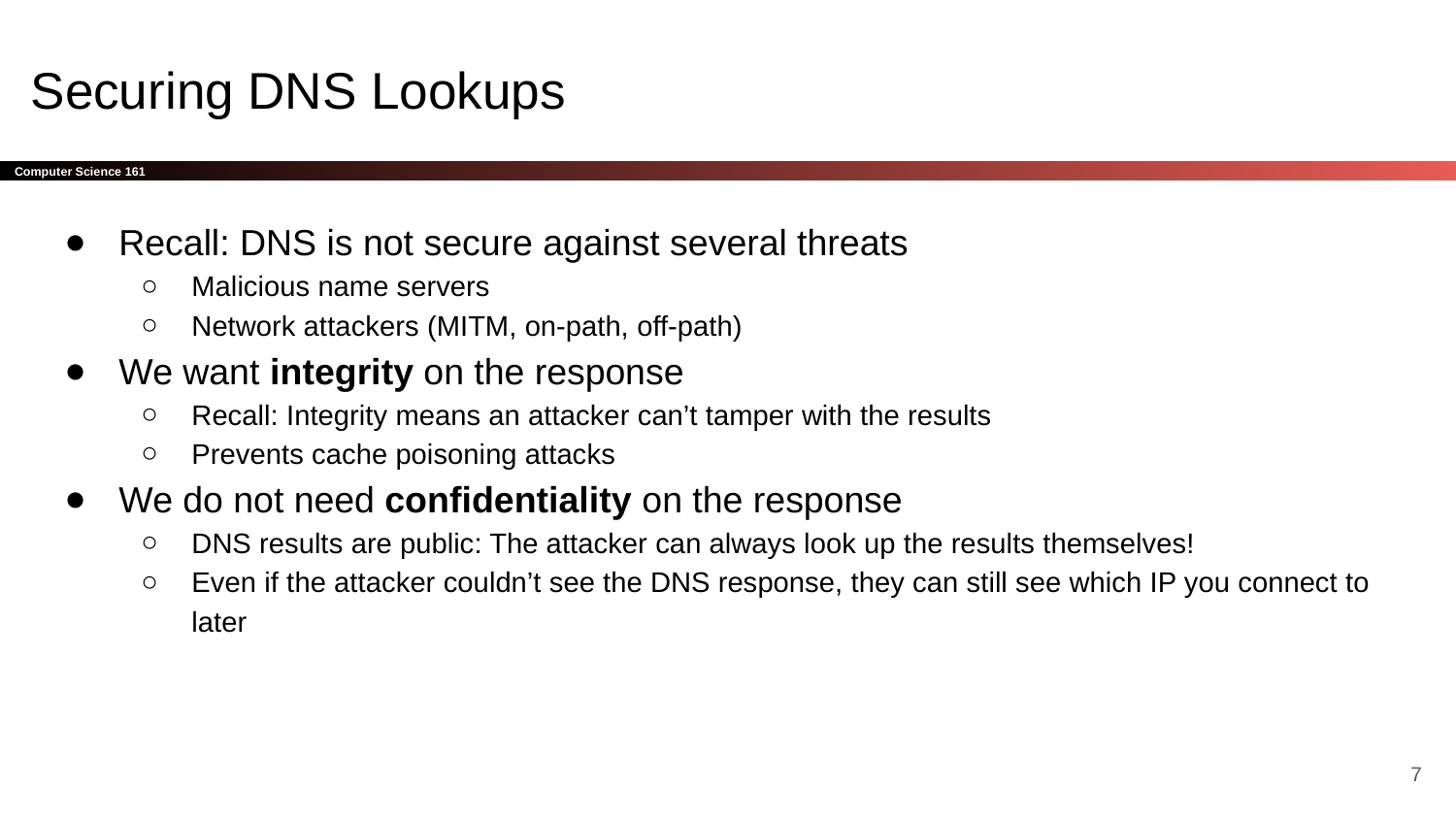

# Securing DNS Lookups
Recall: DNS is not secure against several threats
Malicious name servers
Network attackers (MITM, on-path, off-path)
We want integrity on the response
Recall: Integrity means an attacker can’t tamper with the results
Prevents cache poisoning attacks
We do not need confidentiality on the response
DNS results are public: The attacker can always look up the results themselves!
Even if the attacker couldn’t see the DNS response, they can still see which IP you connect to later
7